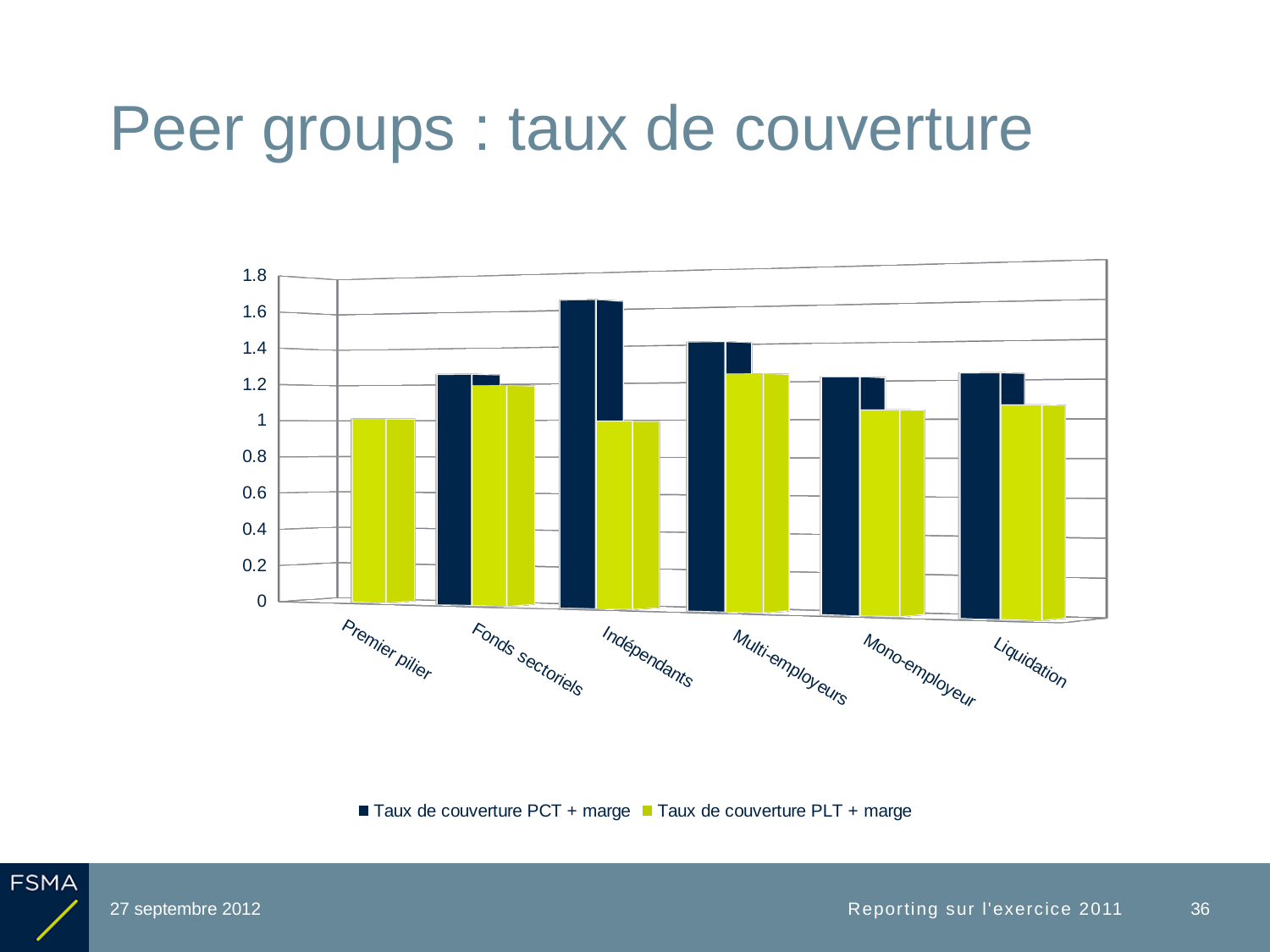

# Peer groups : taux de couverture

[unsupported chart]

27 septembre 2012
Reporting sur l'exercice 2011
36